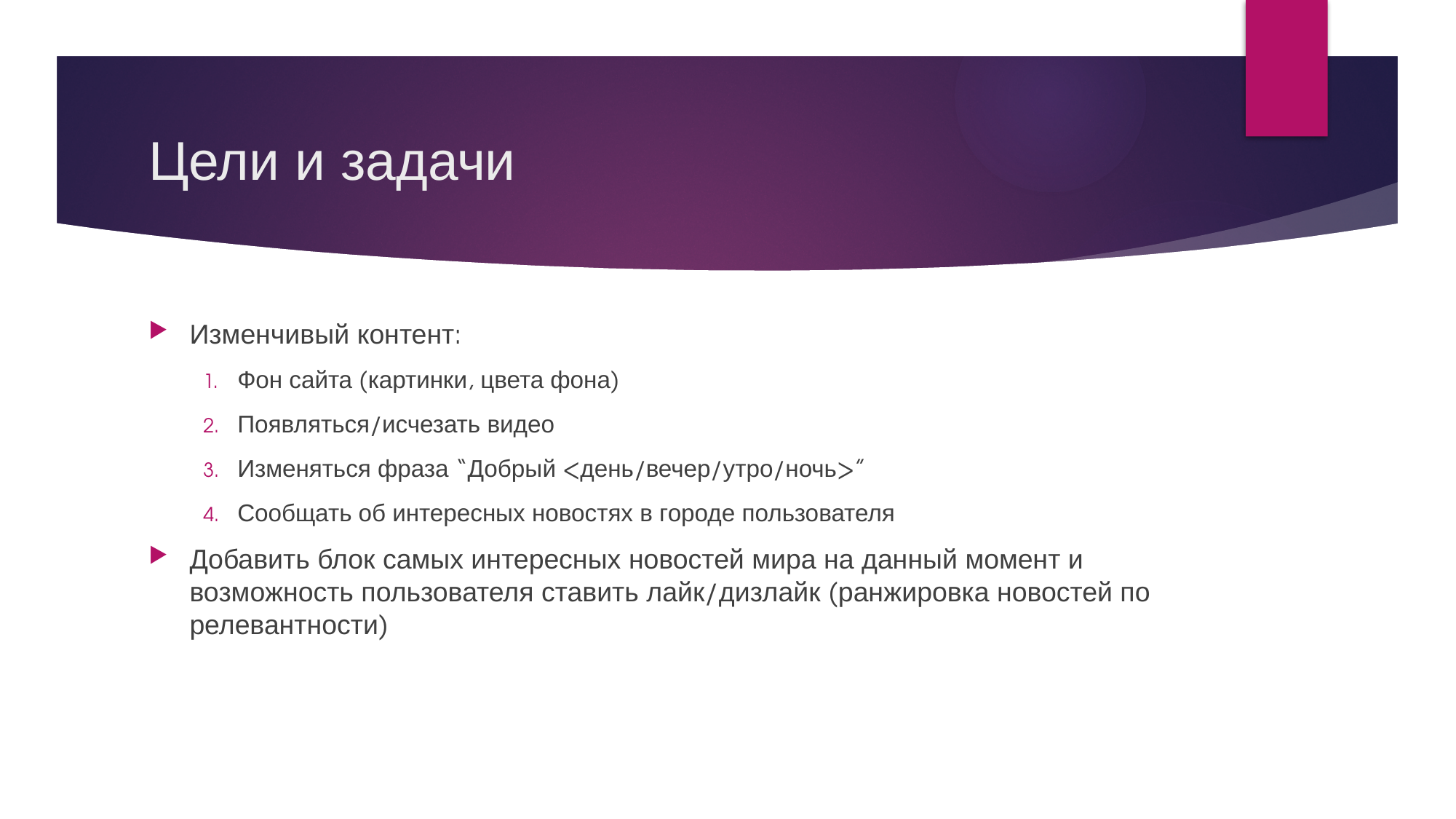

# Цели и задачи
Изменчивый контент:
Фон сайта (картинки, цвета фона)
Появляться/исчезать видео
Изменяться фраза “Добрый <день/вечер/утро/ночь>”
Сообщать об интересных новостях в городе пользователя
Добавить блок самых интересных новостей мира на данный момент и возможность пользователя ставить лайк/дизлайк (ранжировка новостей по релевантности)